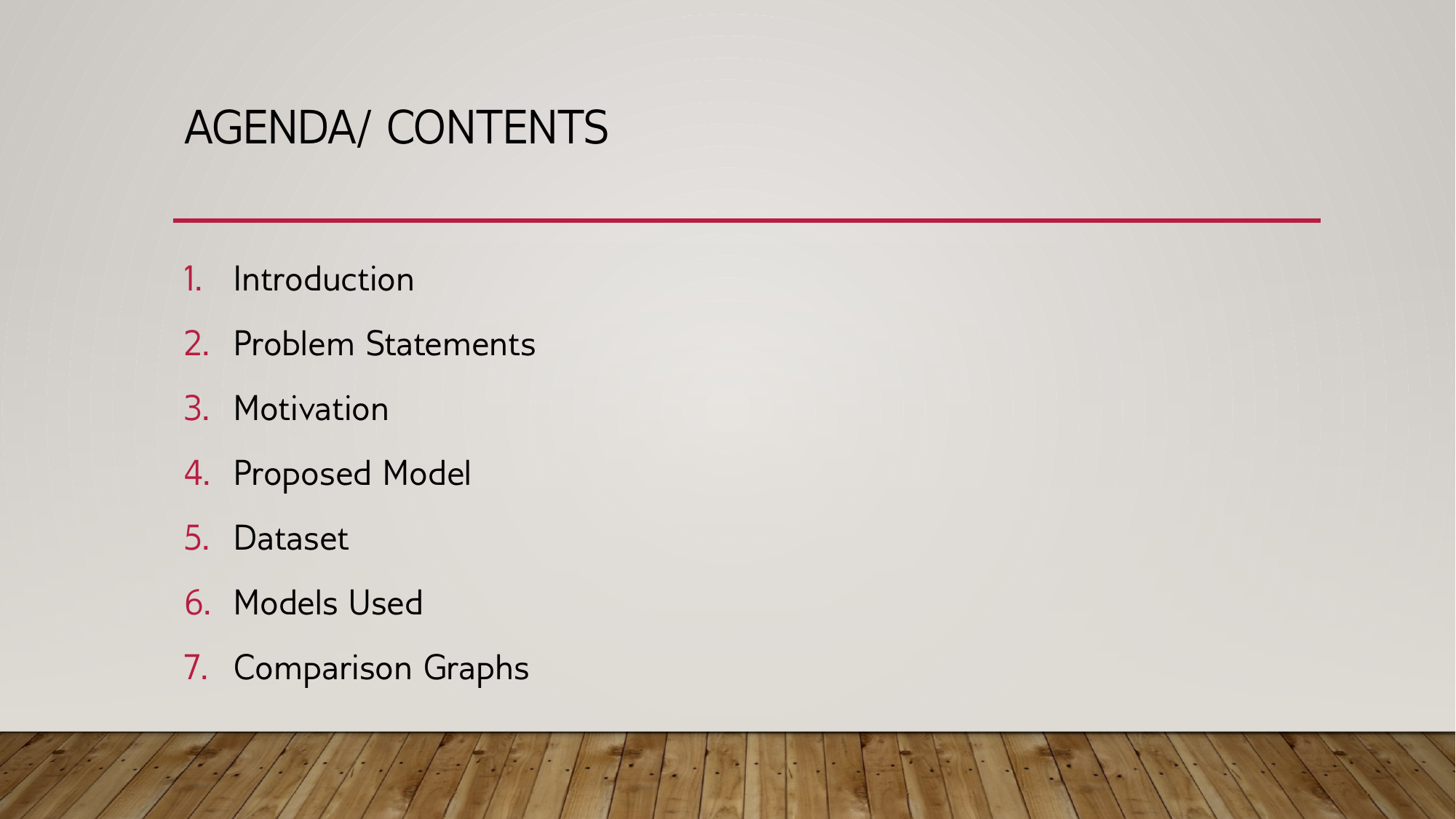

# Agenda/ contents
Introduction
Problem Statements
Motivation
Proposed Model
Dataset
Models Used
Comparison Graphs